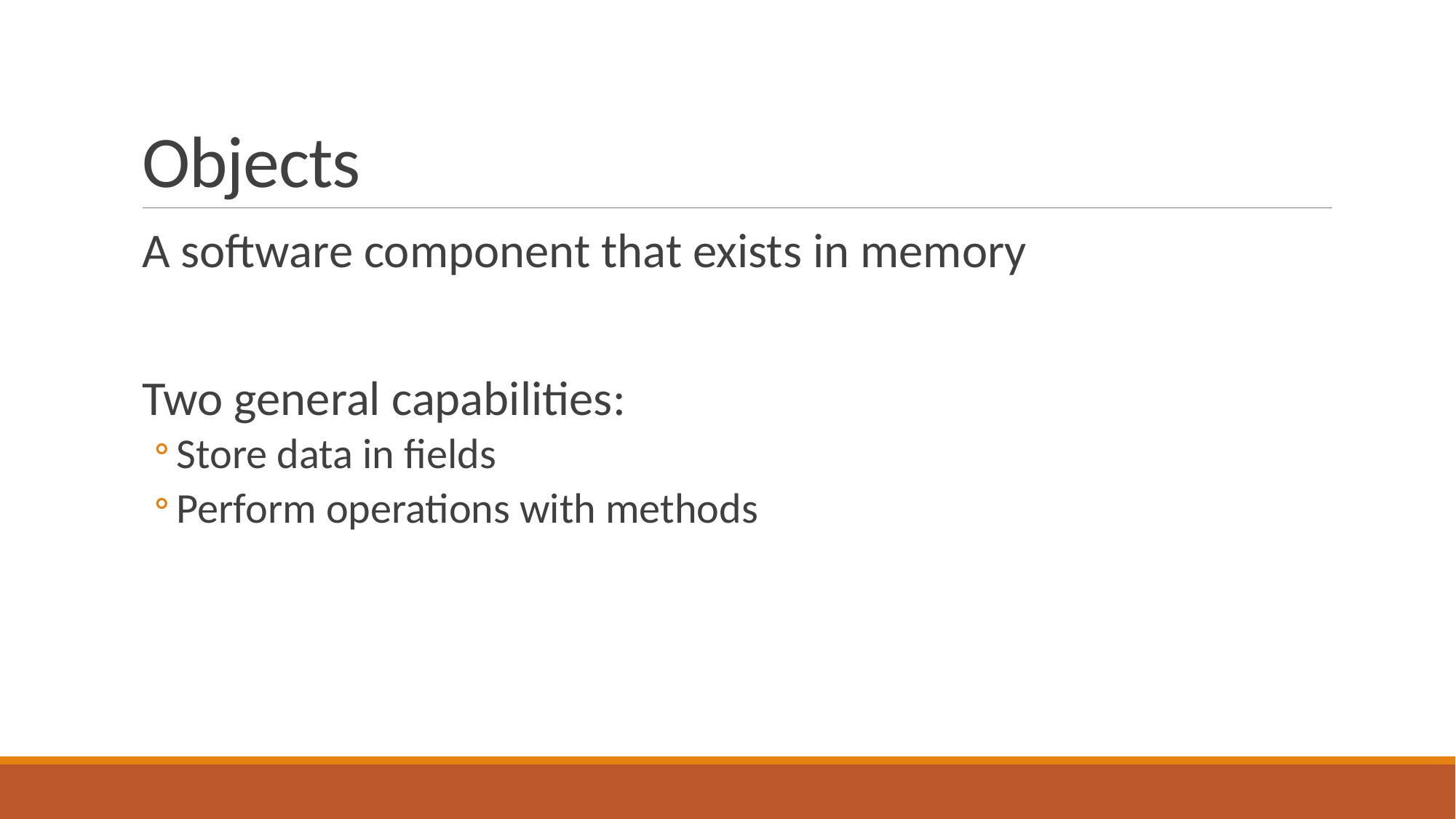

# Objects
A software component that exists in memory

Two general capabilities:
Store data in fields
Perform operations with methods